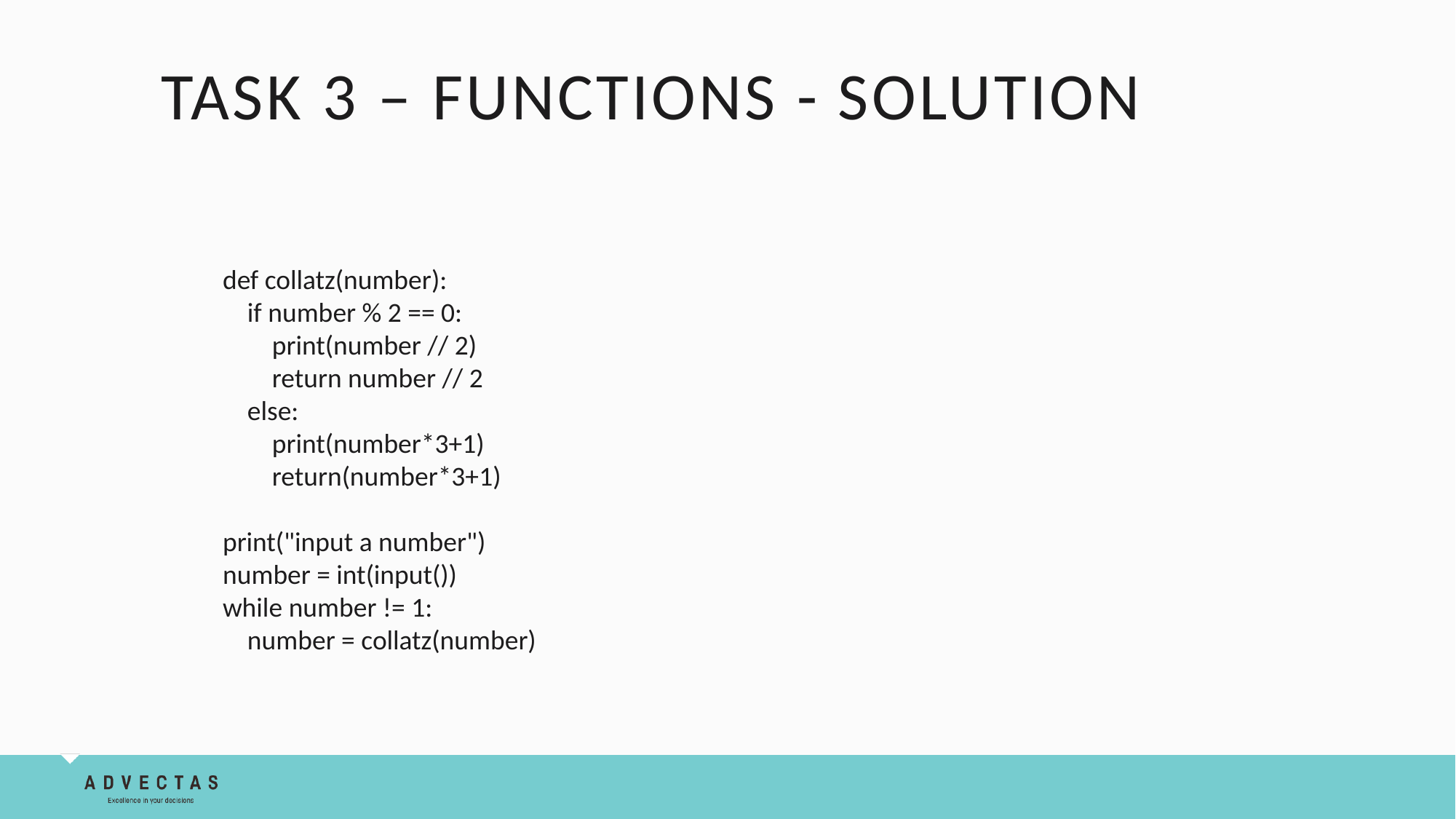

# Task 3 – Functions - solution
def collatz(number):
    if number % 2 == 0:
        print(number // 2)
        return number // 2
    else:
        print(number*3+1)
        return(number*3+1)

print("input a number")
number = int(input())
while number != 1:
    number = collatz(number)